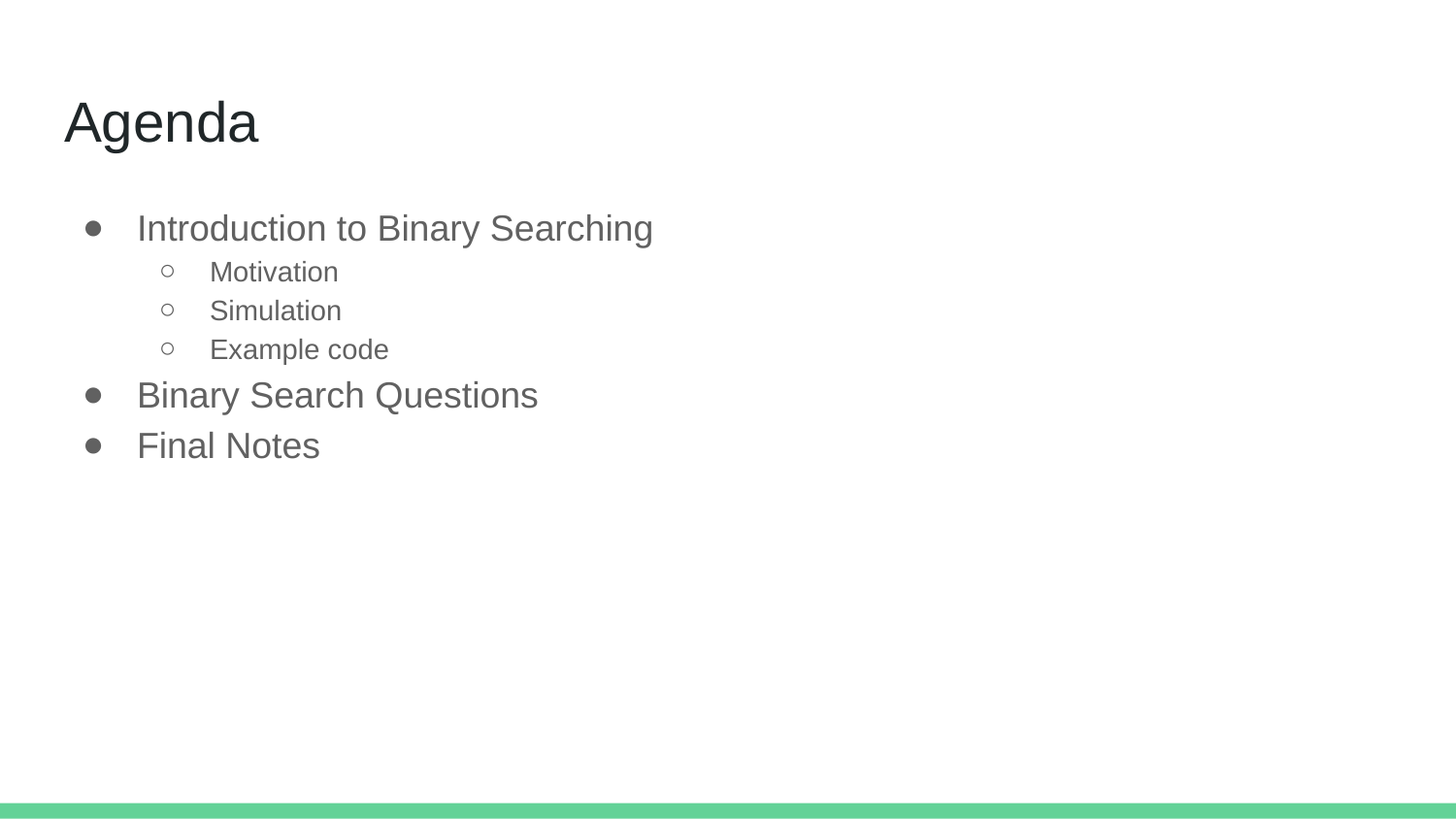

# Agenda
Introduction to Binary Searching
Motivation
Simulation
Example code
Binary Search Questions
Final Notes